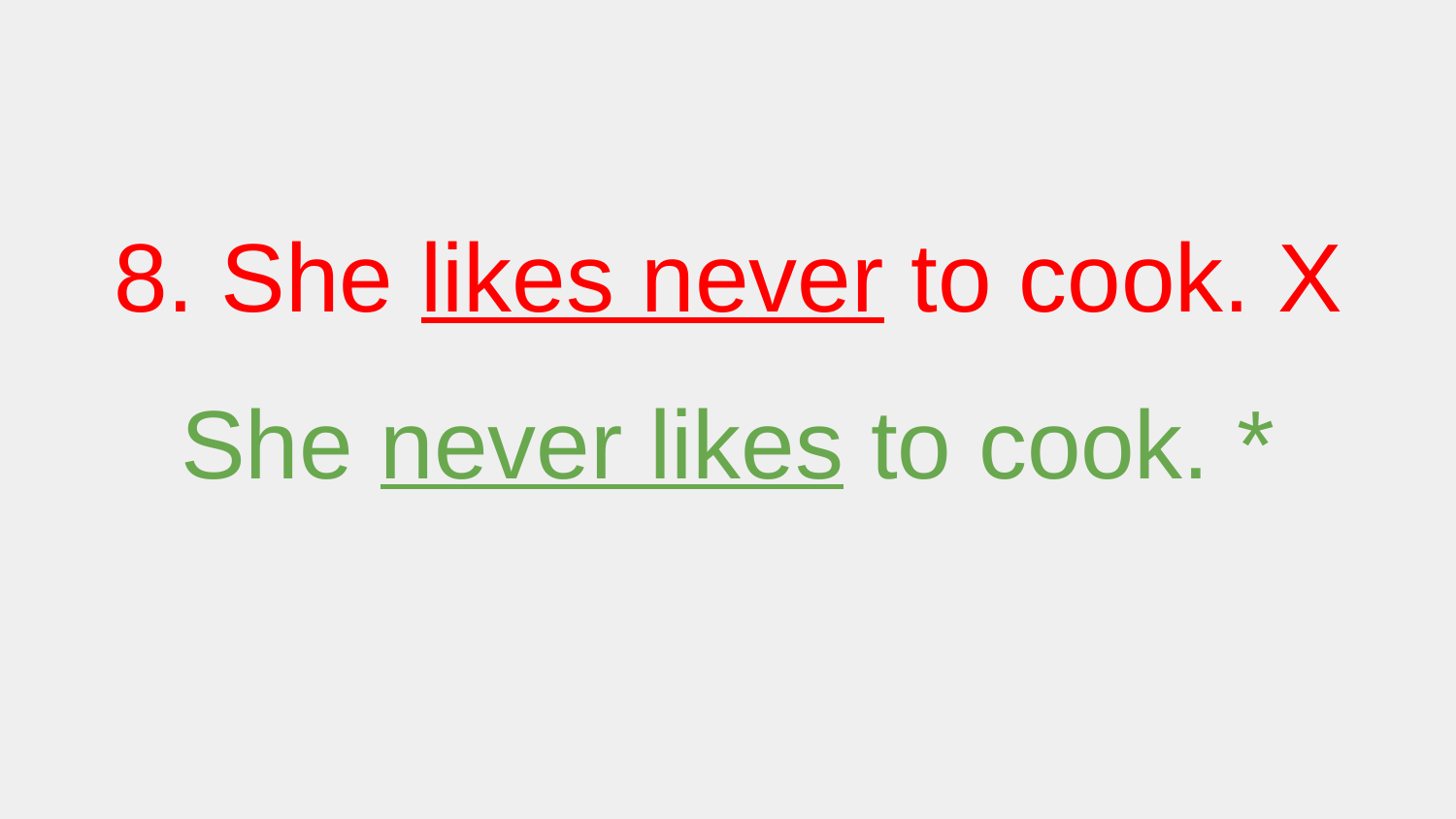

#
8. She likes never to cook. X
She never likes to cook. *